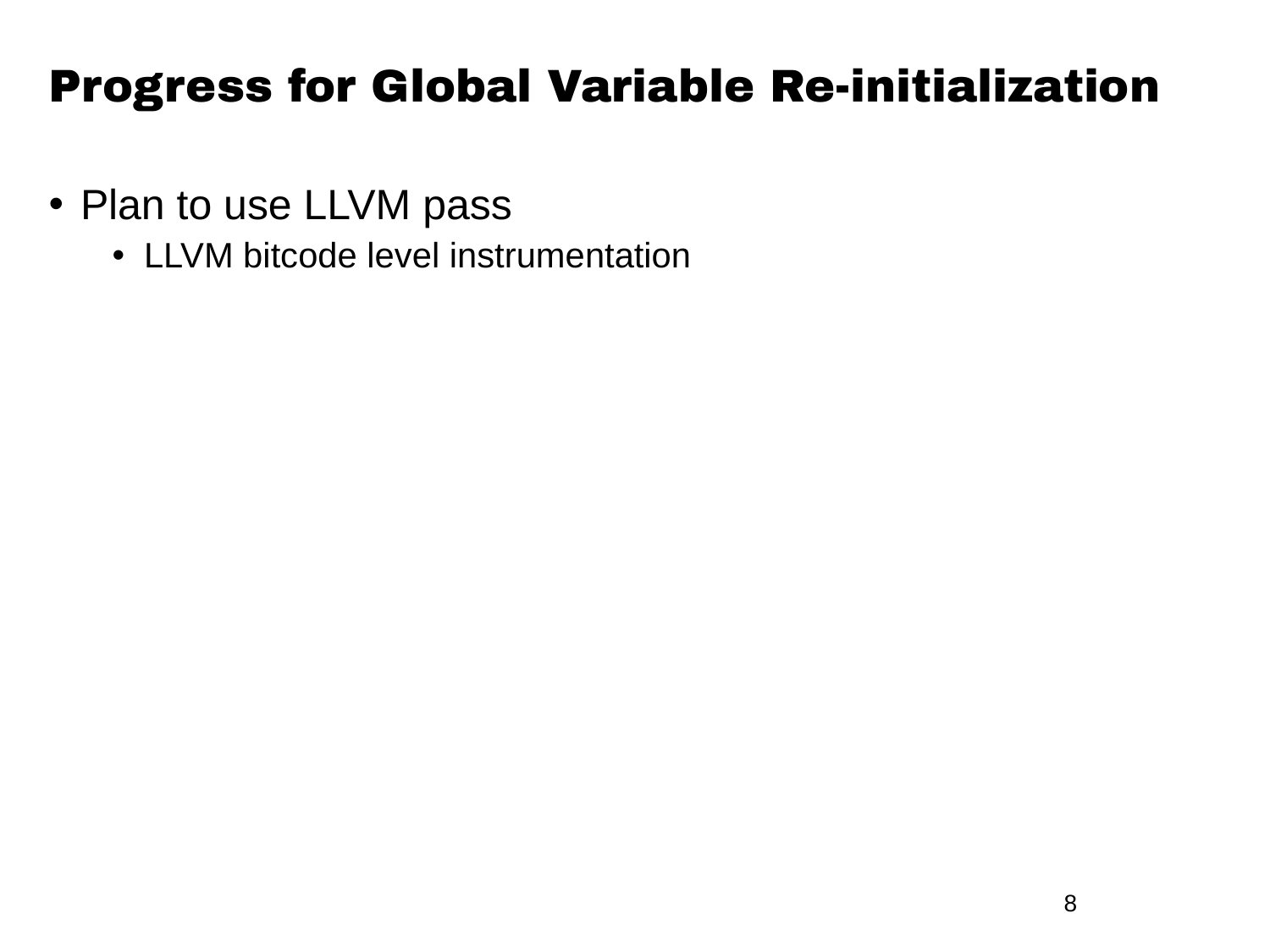

# Progress for Global Variable Re-initialization
Plan to use LLVM pass
LLVM bitcode level instrumentation